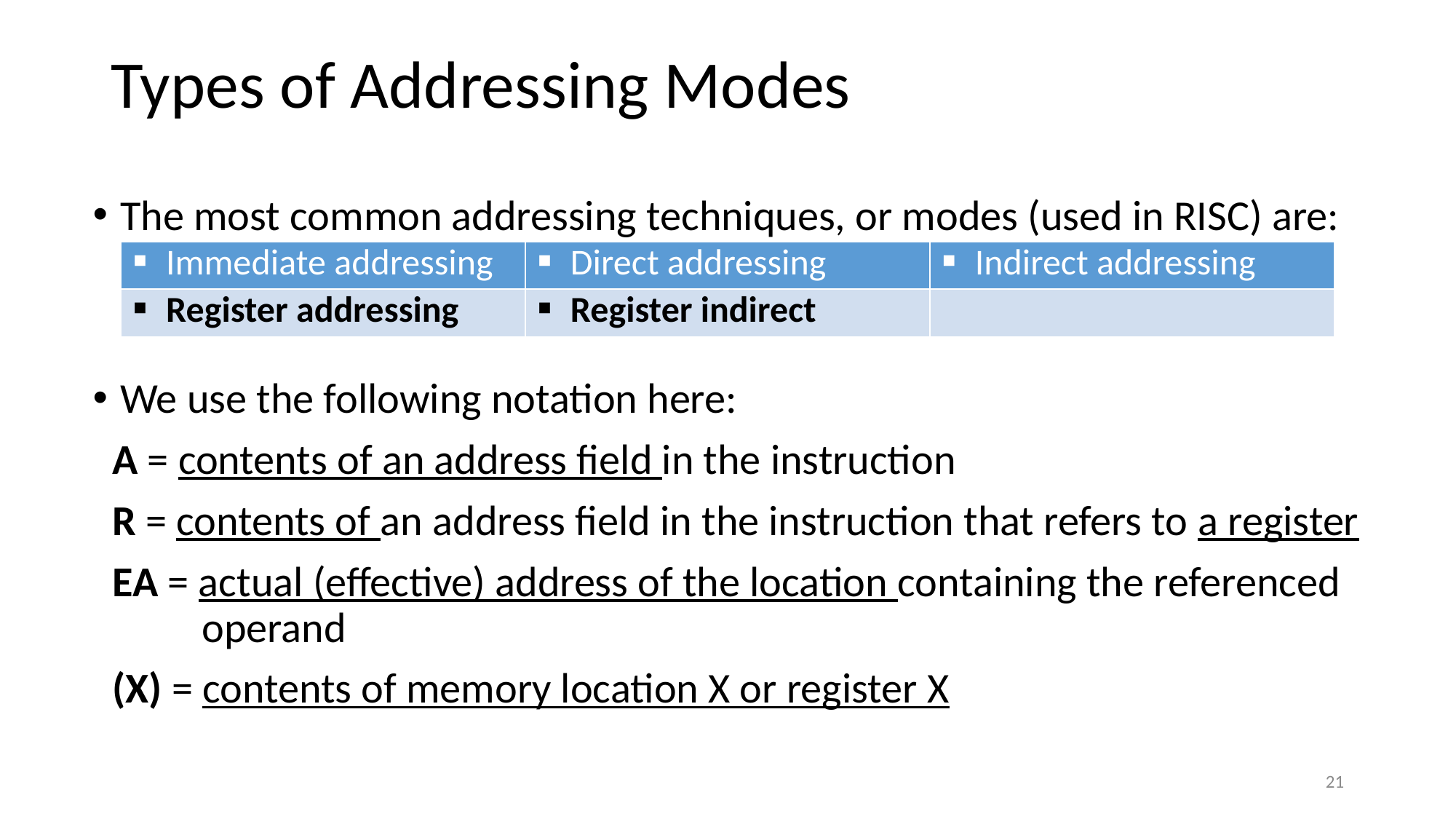

# Types of Addressing Modes
The most common addressing techniques, or modes (used in RISC) are:

We use the following notation here:
  A = contents of an address field in the instruction
  R = contents of an address field in the instruction that refers to a register
  EA = actual (effective) address of the location containing the referenced             	operand
  (X) = contents of memory location X or register X
| Immediate addressing | Direct addressing | Indirect addressing |
| --- | --- | --- |
| Register addressing | Register indirect |  |
21